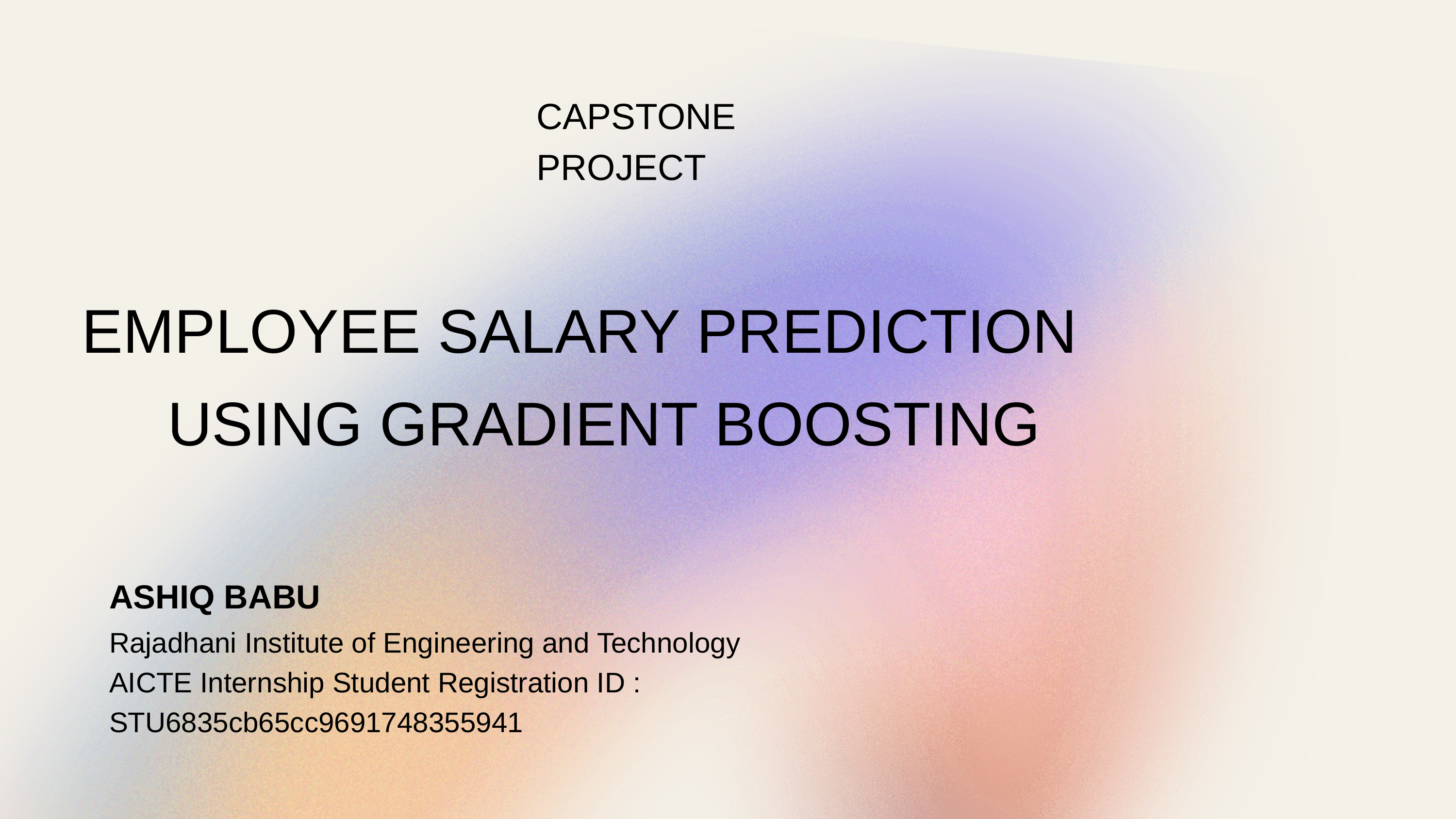

CAPSTONE PROJECT
EMPLOYEE SALARY PREDICTION
     USING GRADIENT BOOSTING
ASHIQ BABU
Rajadhani Institute of Engineering and Technology
AICTE Internship Student Registration ID : STU6835cb65cc9691748355941